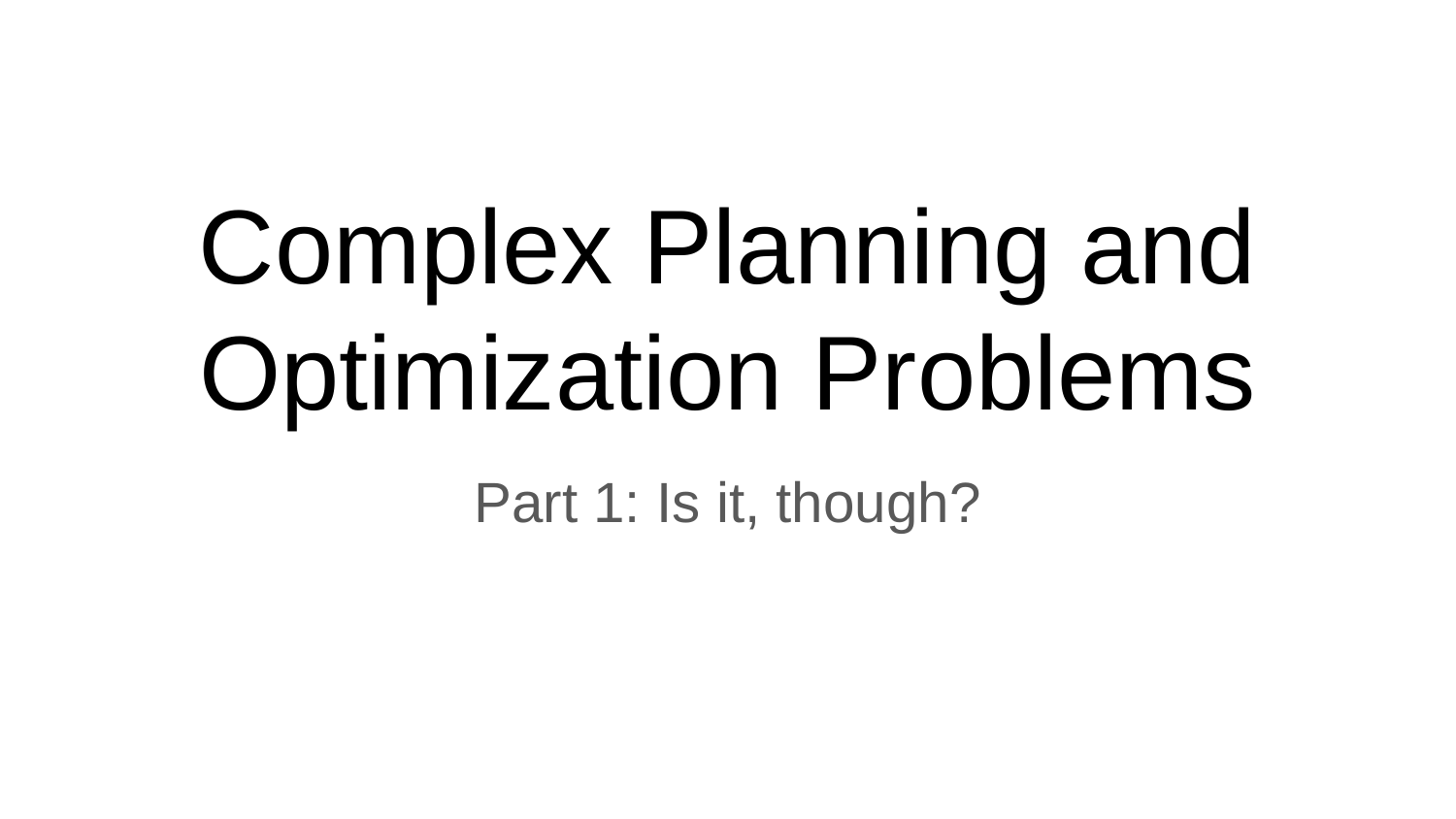

# Complex Planning and Optimization Problems
Part 1: Is it, though?